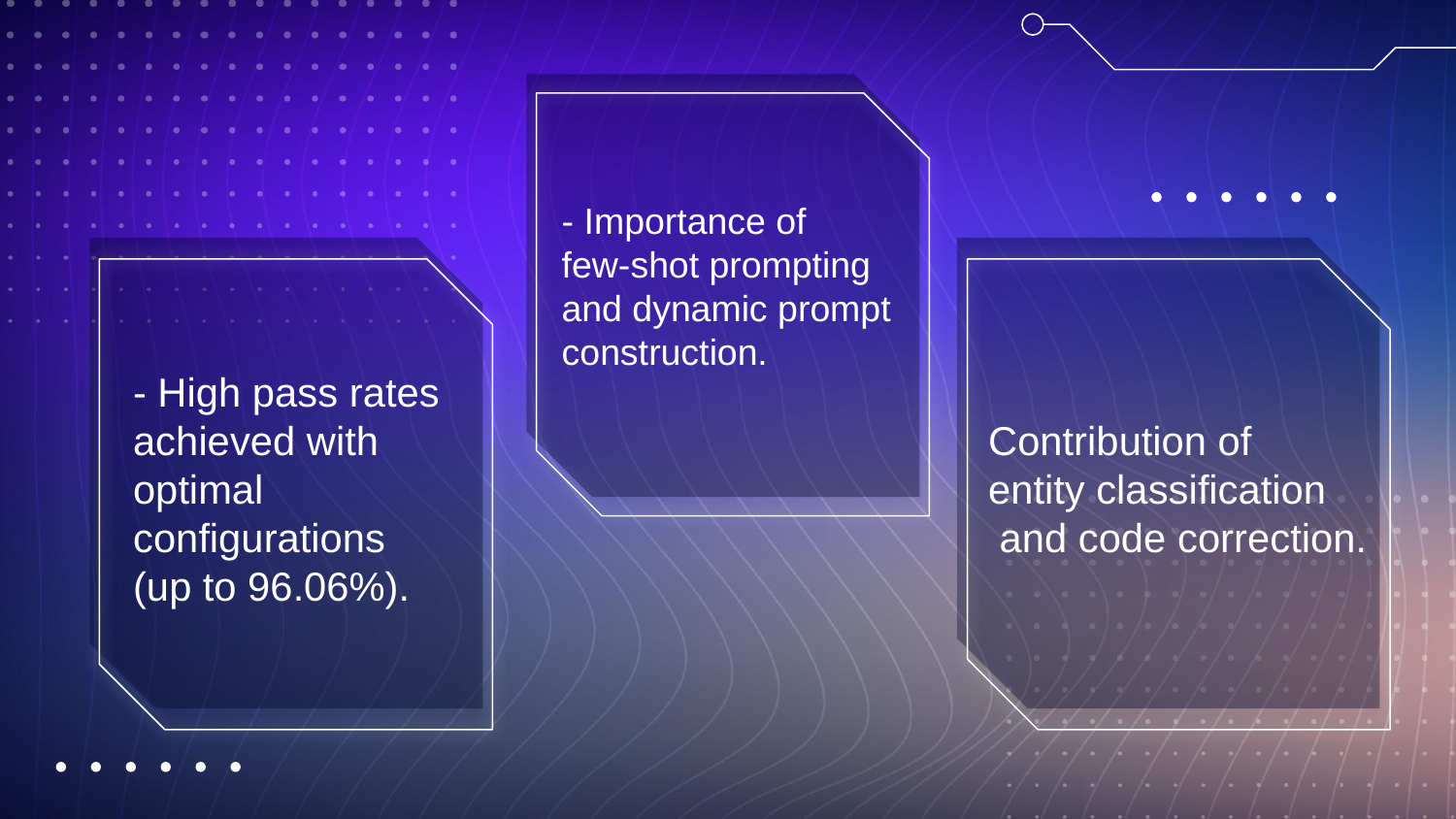

- Importance of
few-shot prompting
and dynamic prompt
construction.

- High pass rates
achieved with
optimal
configurations
(up to 96.06%).
Contribution of
entity classification
 and code correction.